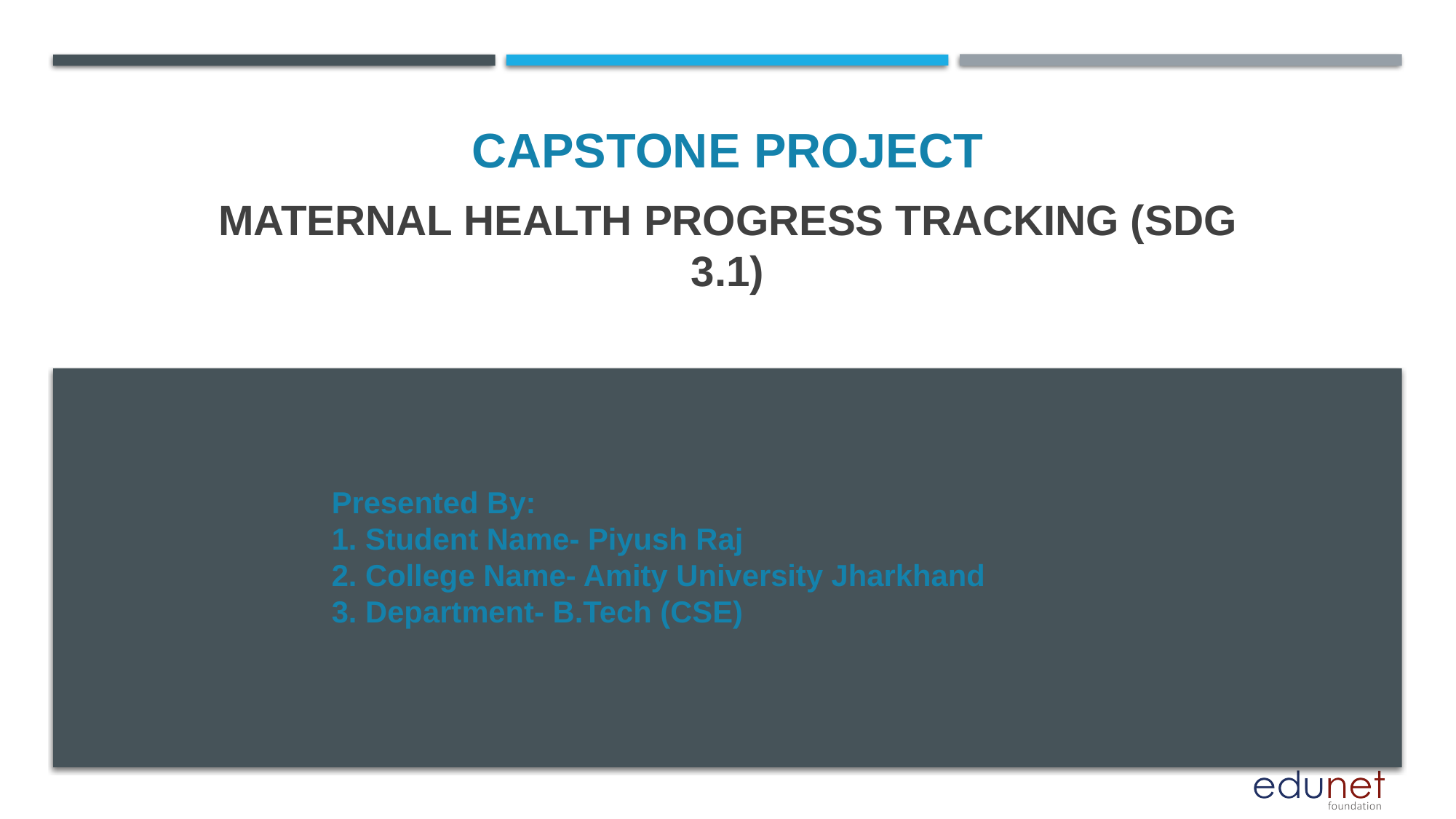

CAPSTONE PROJECT
# Maternal Health Progress Tracking (SDG 3.1)
Presented By:
1. Student Name- Piyush Raj
2. College Name- Amity University Jharkhand
3. Department- B.Tech (CSE)